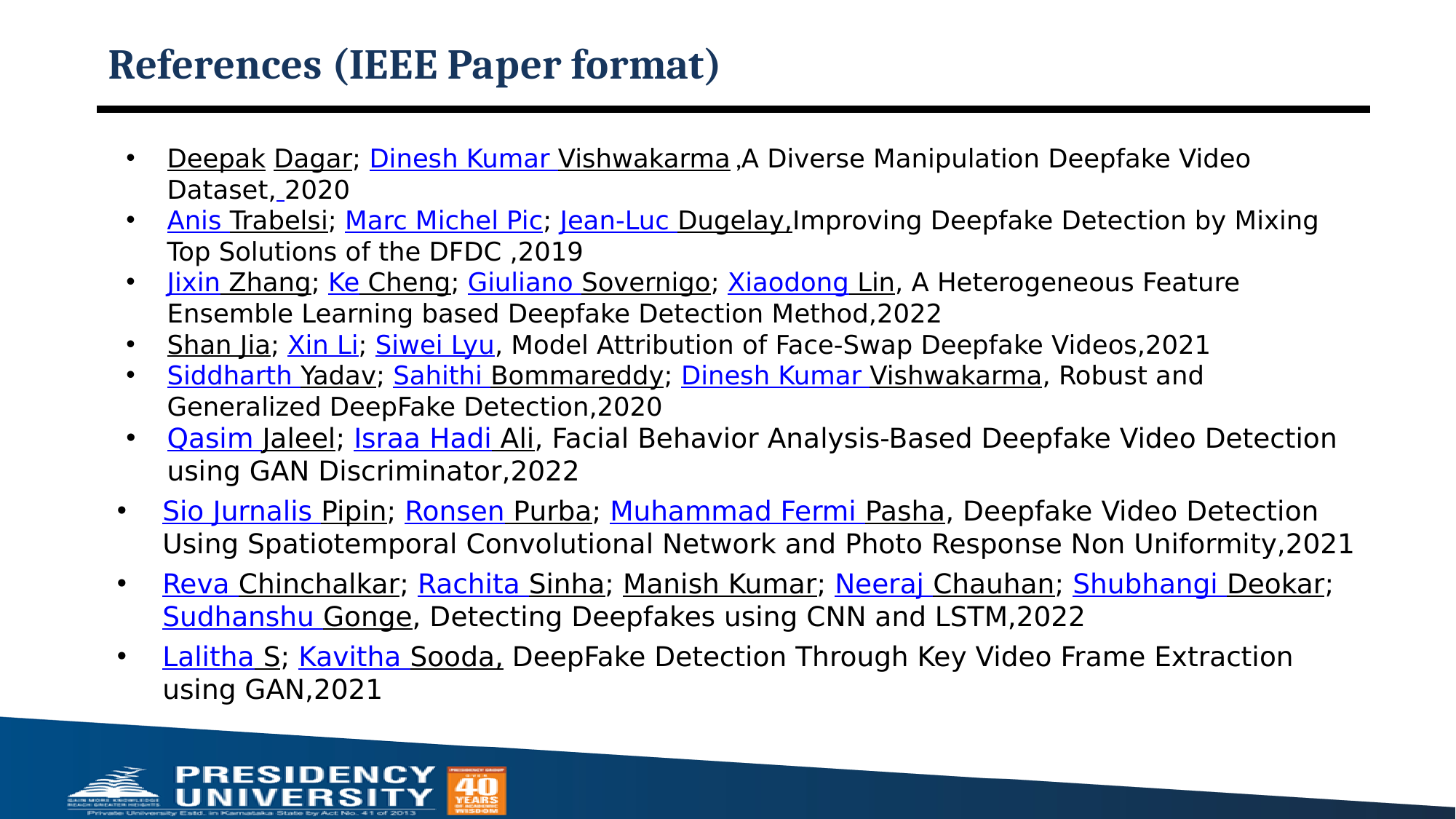

# References (IEEE Paper format)
Deepak Dagar; Dinesh Kumar Vishwakarma ,A Diverse Manipulation Deepfake Video Dataset, 2020
Anis Trabelsi; Marc Michel Pic; Jean-Luc Dugelay,Improving Deepfake Detection by Mixing Top Solutions of the DFDC ,2019
Jixin Zhang; Ke Cheng; Giuliano Sovernigo; Xiaodong Lin, A Heterogeneous Feature Ensemble Learning based Deepfake Detection Method,2022
Shan Jia; Xin Li; Siwei Lyu, Model Attribution of Face-Swap Deepfake Videos,2021
Siddharth Yadav; Sahithi Bommareddy; Dinesh Kumar Vishwakarma, Robust and Generalized DeepFake Detection,2020
Qasim Jaleel; Israa Hadi Ali, Facial Behavior Analysis-Based Deepfake Video Detection using GAN Discriminator,2022
Sio Jurnalis Pipin; Ronsen Purba; Muhammad Fermi Pasha, Deepfake Video Detection Using Spatiotemporal Convolutional Network and Photo Response Non Uniformity,2021
Reva Chinchalkar; Rachita Sinha; Manish Kumar; Neeraj Chauhan; Shubhangi Deokar; Sudhanshu Gonge, Detecting Deepfakes using CNN and LSTM,2022
Lalitha S; Kavitha Sooda, DeepFake Detection Through Key Video Frame Extraction using GAN,2021